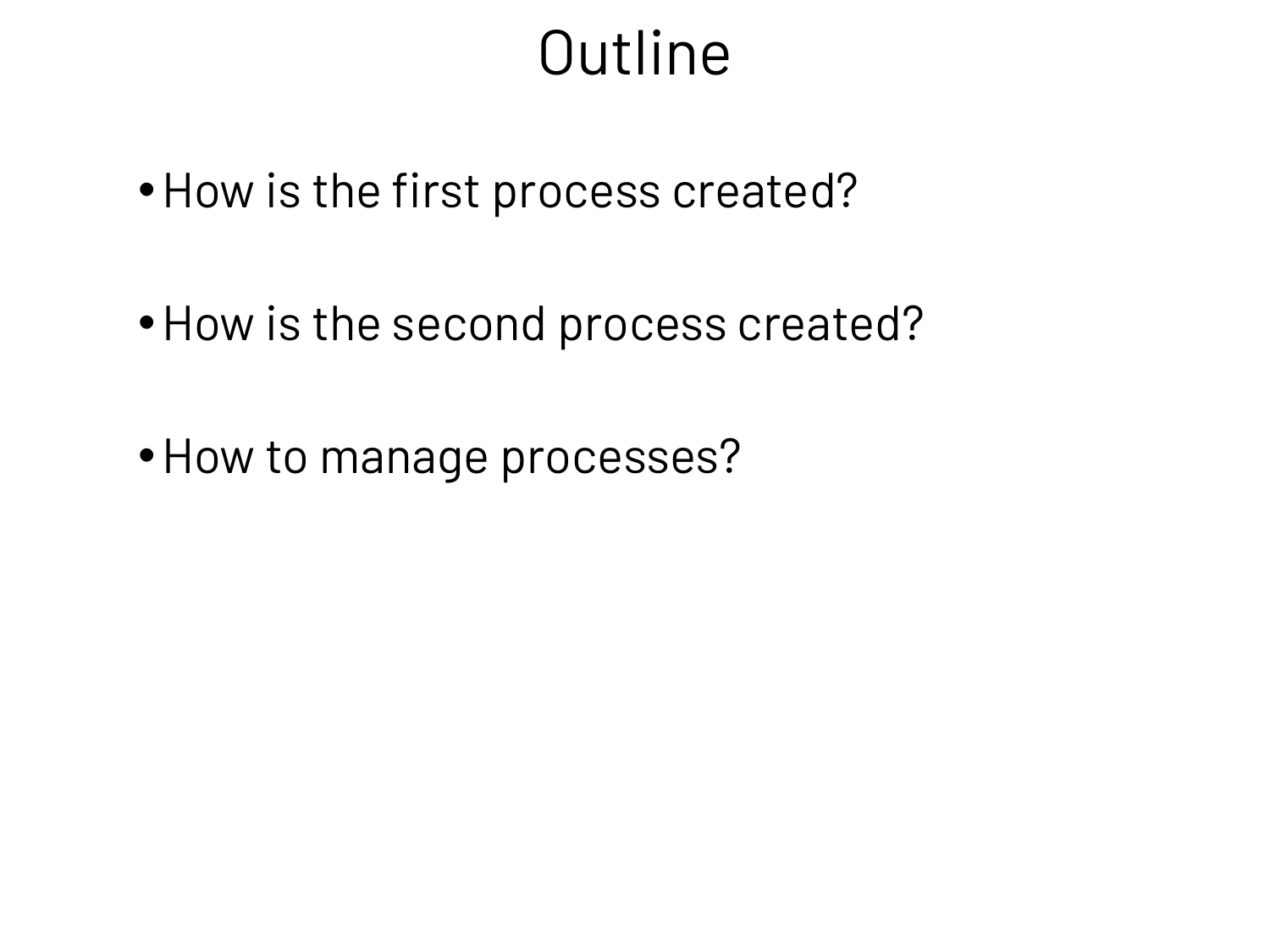

Outline
How is the first process created?

How is the second process created?

How to manage processes?